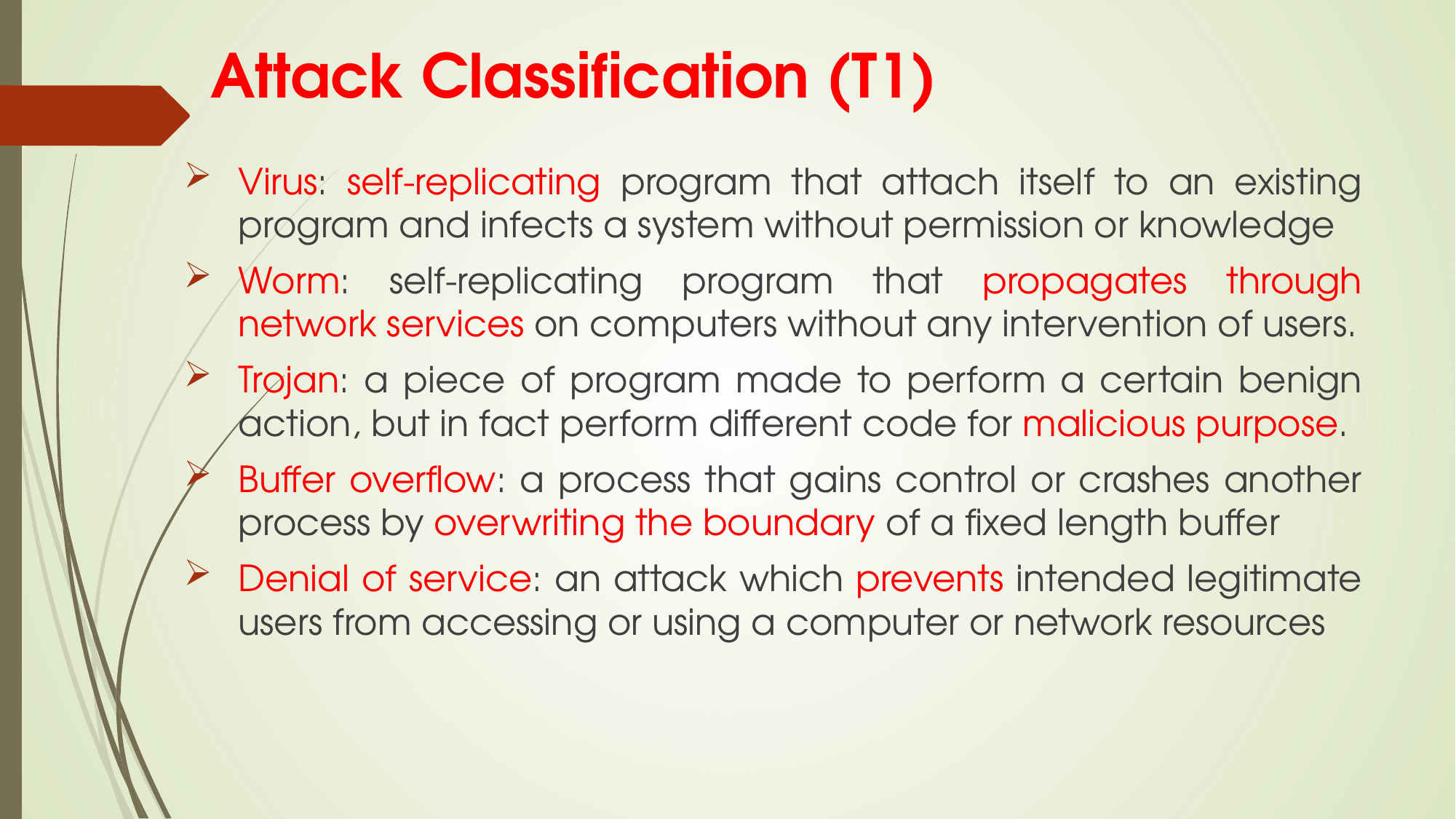

# Attack Classification (T1)
Virus: self-replicating program that attach itself to an existing program and infects a system without permission or knowledge
Worm: self-replicating program that propagates through network services on computers without any intervention of users.
Trojan: a piece of program made to perform a certain benign action, but in fact perform different code for malicious purpose.
Buffer overflow: a process that gains control or crashes another process by overwriting the boundary of a fixed length buffer
Denial of service: an attack which prevents intended legitimate users from accessing or using a computer or network resources